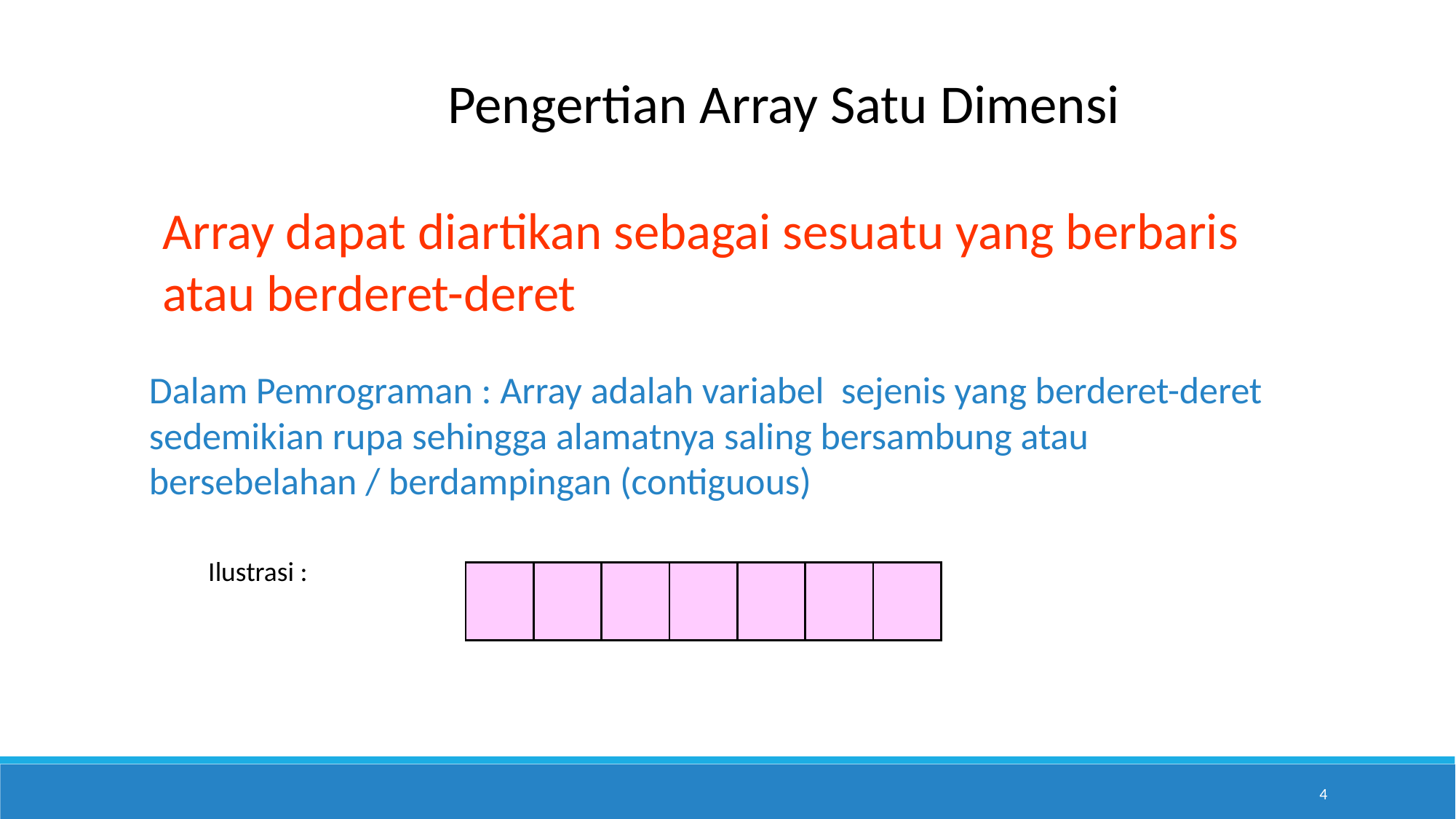

Pengertian Array Satu Dimensi
Array dapat diartikan sebagai sesuatu yang berbaris atau berderet-deret
Dalam Pemrograman : Array adalah variabel  sejenis yang berderet-deret sedemikian rupa sehingga alamatnya saling bersambung atau bersebelahan / berdampingan (contiguous)
Ilustrasi :

4